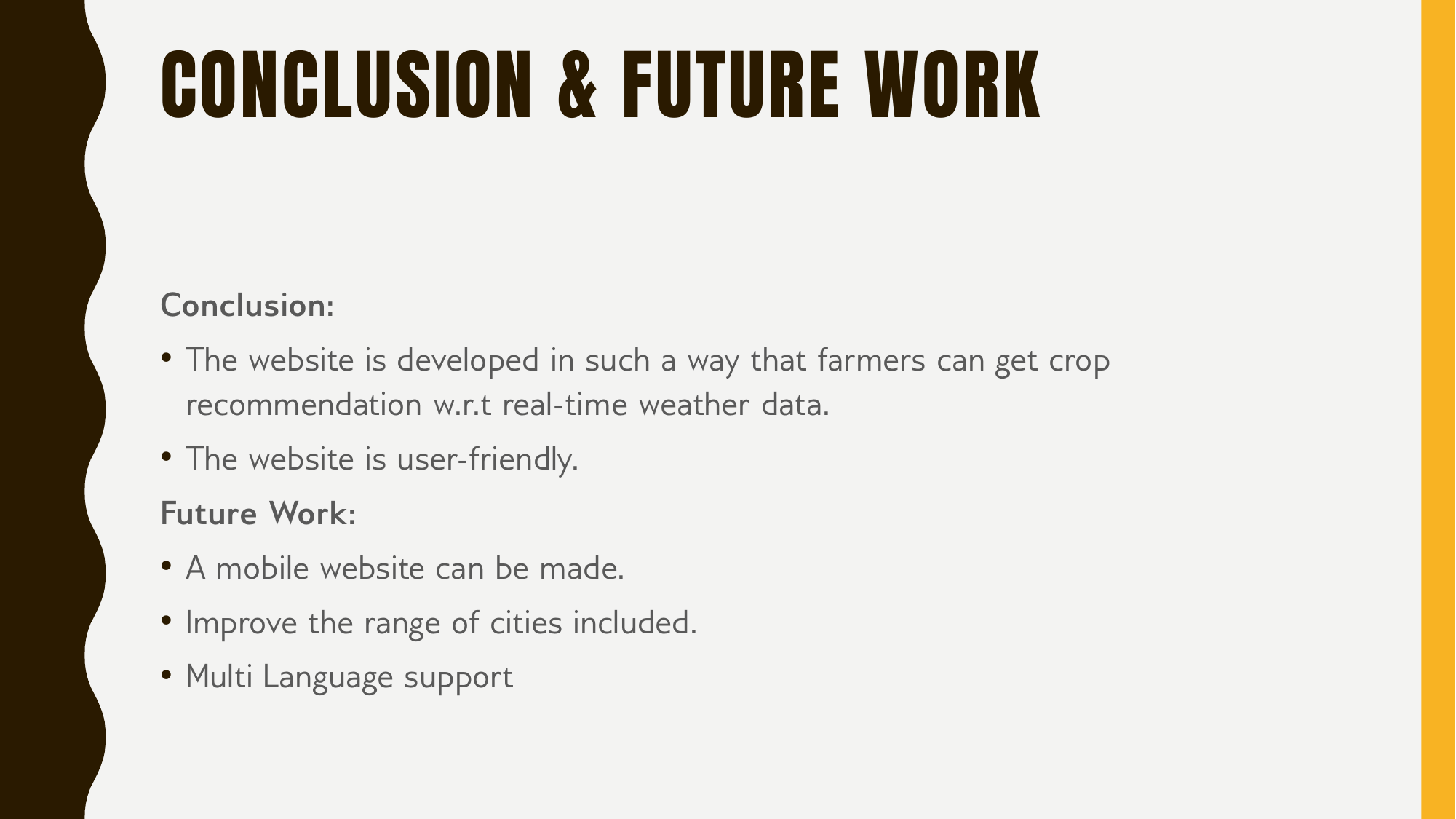

# Conclusion & Future work
Conclusion:
The website is developed in such a way that farmers can get crop recommendation w.r.t real-time weather data.
The website is user-friendly.
Future Work:
A mobile website can be made.
Improve the range of cities included.
Multi Language support